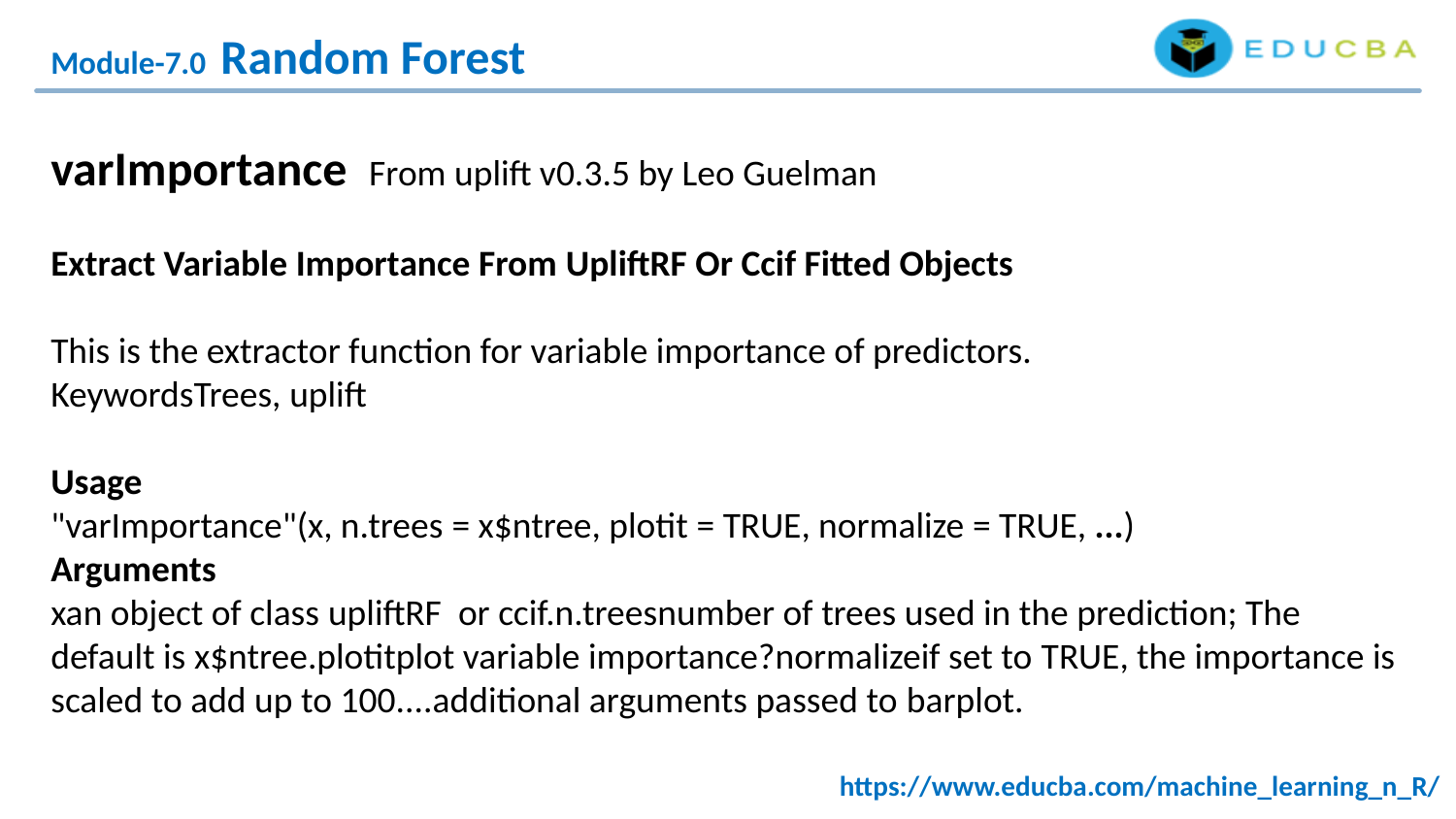

Module-7.0  Random Forest
varImportance  From uplift v0.3.5 by Leo Guelman

Extract Variable Importance From UpliftRF Or Ccif Fitted Objects

This is the extractor function for variable importance of predictors.
KeywordsTrees, uplift

Usage
"varImportance"(x, n.trees = x$ntree, plotit = TRUE, normalize = TRUE, ...)
Arguments
xan object of class upliftRF  or ccif.n.treesnumber of trees used in the prediction; The default is x$ntree.plotitplot variable importance?normalizeif set to TRUE, the importance is scaled to add up to 100....additional arguments passed to barplot.

https://www.educba.com/machine_learning_n_R/